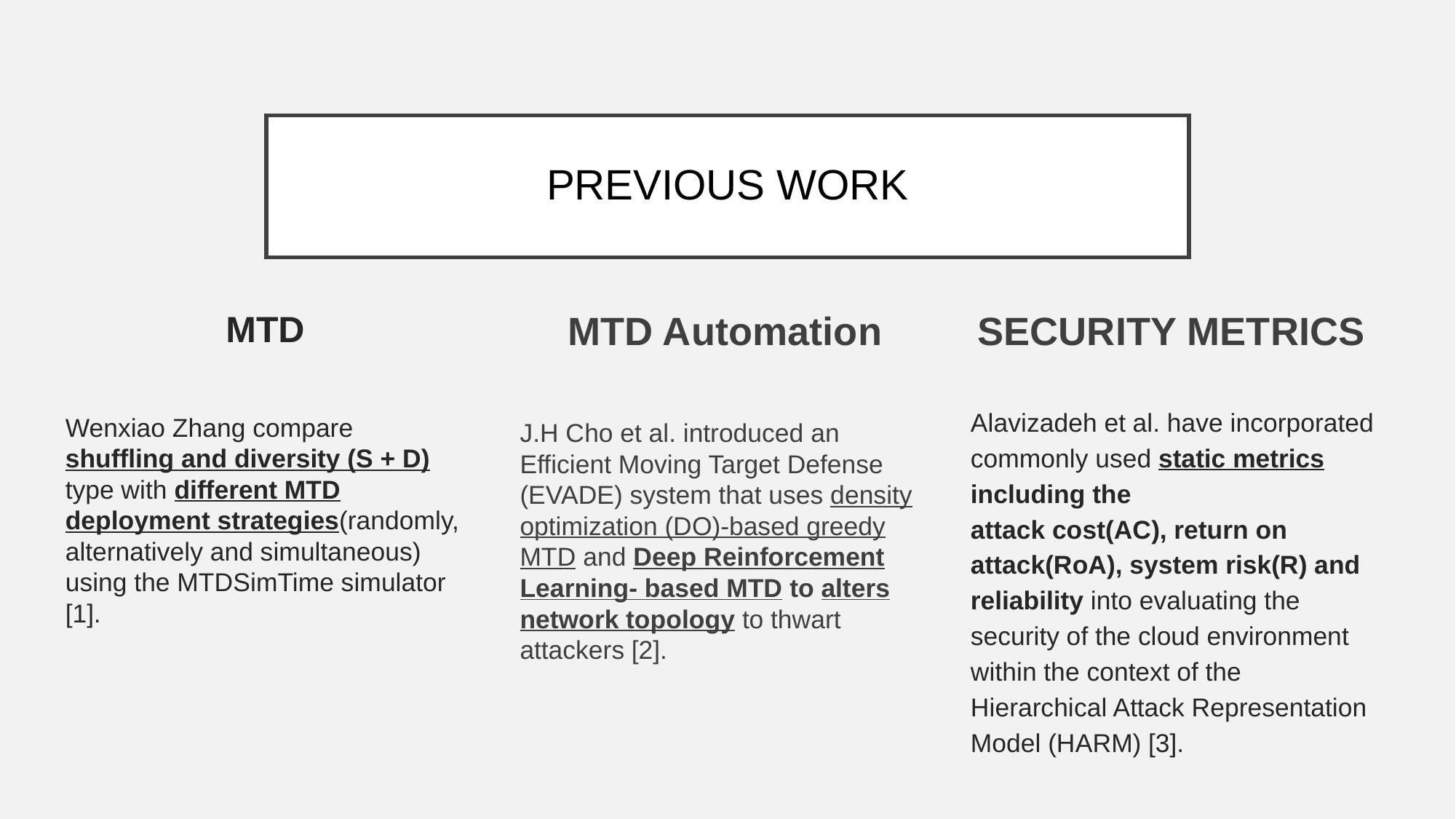

# PREVIOUS WORK
MTD

Wenxiao Zhang compare shuffling and diversity (S + D) type with different MTD deployment strategies(randomly, alternatively and simultaneous) using the MTDSimTime simulator [1].
MTD Automation

J.H Cho et al. introduced an Efficient Moving Target Defense (EVADE) system that uses density optimization (DO)-based greedy MTD and Deep Reinforcement Learning- based MTD to alters network topology to thwart attackers [2].

SECURITY METRICS

Alavizadeh et al. have incorporated commonly used static metrics including the
attack cost(AC), return on attack(RoA), system risk(R) and reliability into evaluating the security of the cloud environment within the context of the Hierarchical Attack Representation Model (HARM) [3].